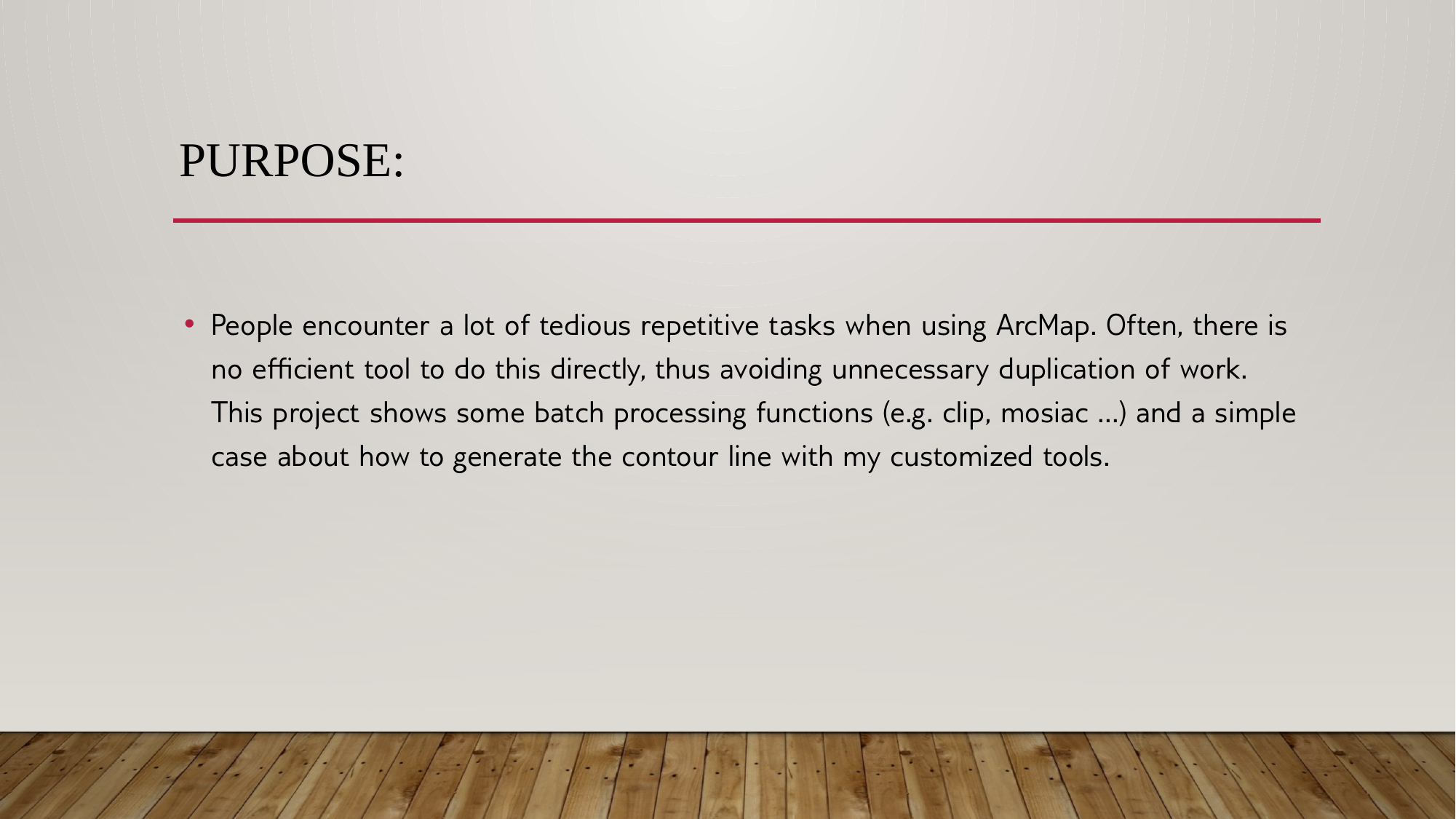

# Purpose:

People encounter a lot of tedious repetitive tasks when using ArcMap. Often, there is no efficient tool to do this directly, thus avoiding unnecessary duplication of work. This project shows some batch processing functions (e.g. clip, mosiac ...) and a simple case about how to generate the contour line with my customized tools.